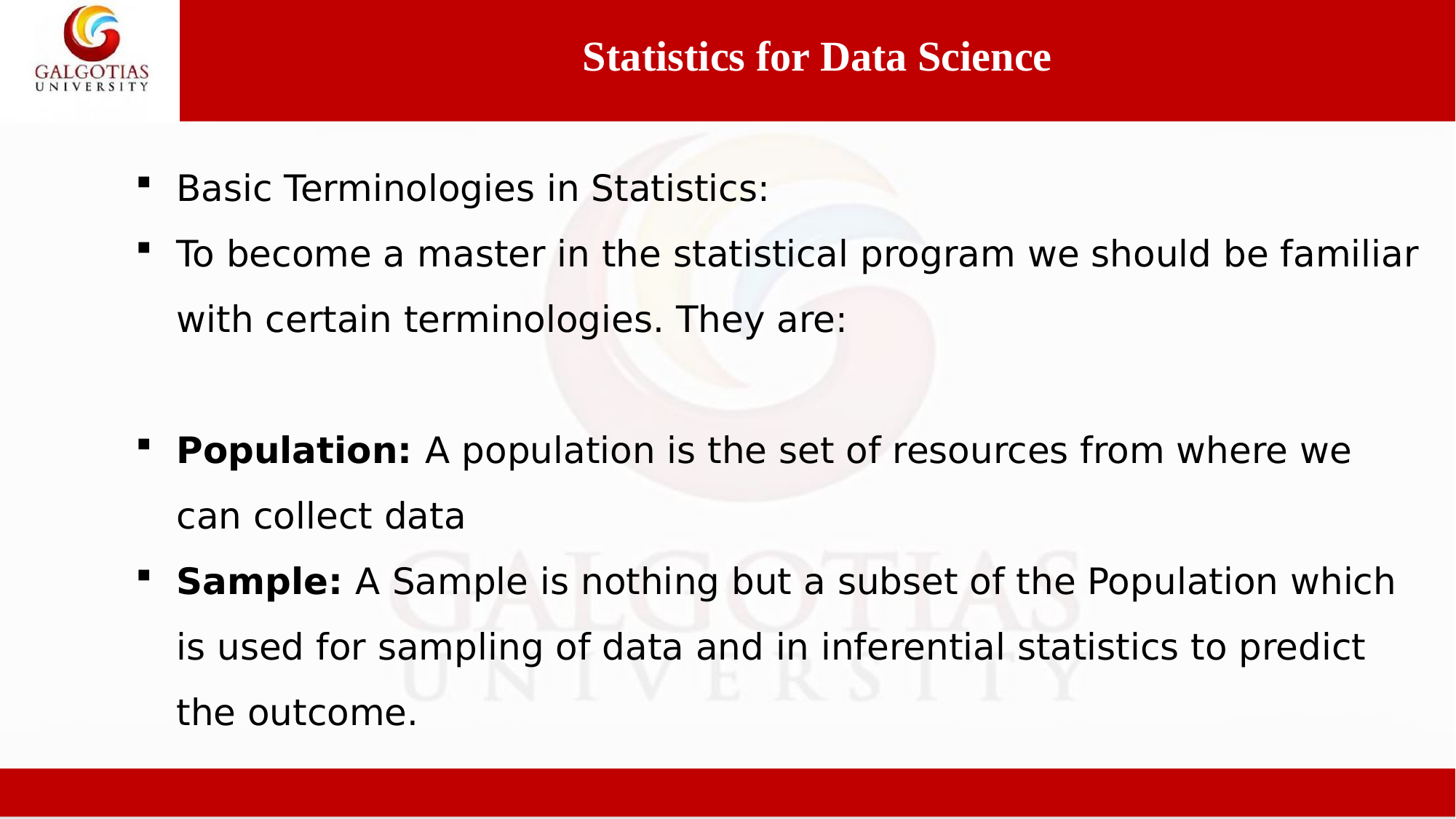

Statistics for Data Science
Basic Terminologies in Statistics:
To become a master in the statistical program we should be familiar with certain terminologies. They are:

Population: A population is the set of resources from where we can collect data
Sample: A Sample is nothing but a subset of the Population which is used for sampling of data and in inferential statistics to predict the outcome.